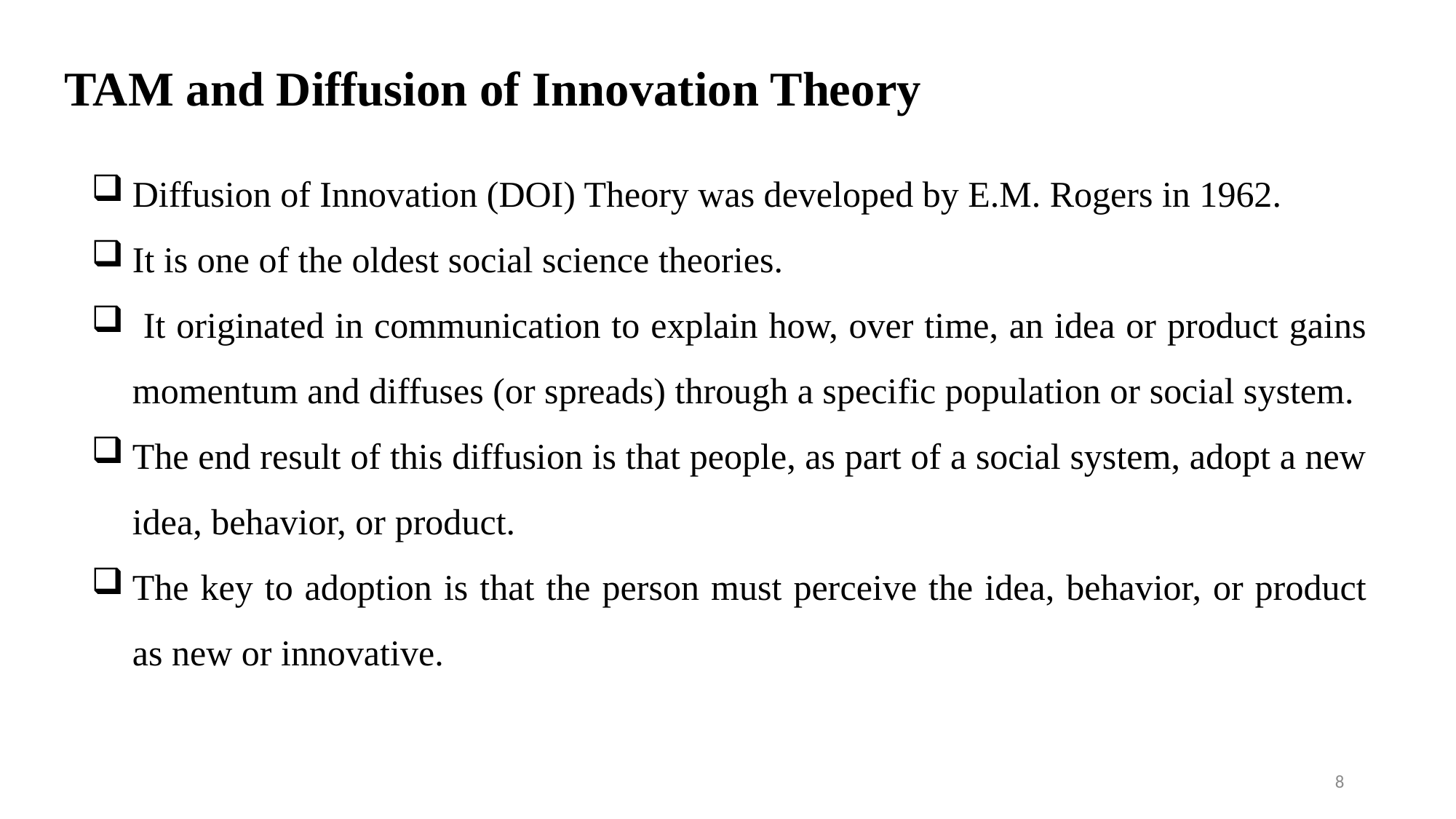

# TAM and Diffusion of Innovation Theory
Diffusion of Innovation (DOI) Theory was developed by E.M. Rogers in 1962.
It is one of the oldest social science theories.
 It originated in communication to explain how, over time, an idea or product gains momentum and diffuses (or spreads) through a specific population or social system.
The end result of this diffusion is that people, as part of a social system, adopt a new idea, behavior, or product.
The key to adoption is that the person must perceive the idea, behavior, or product as new or innovative.
8